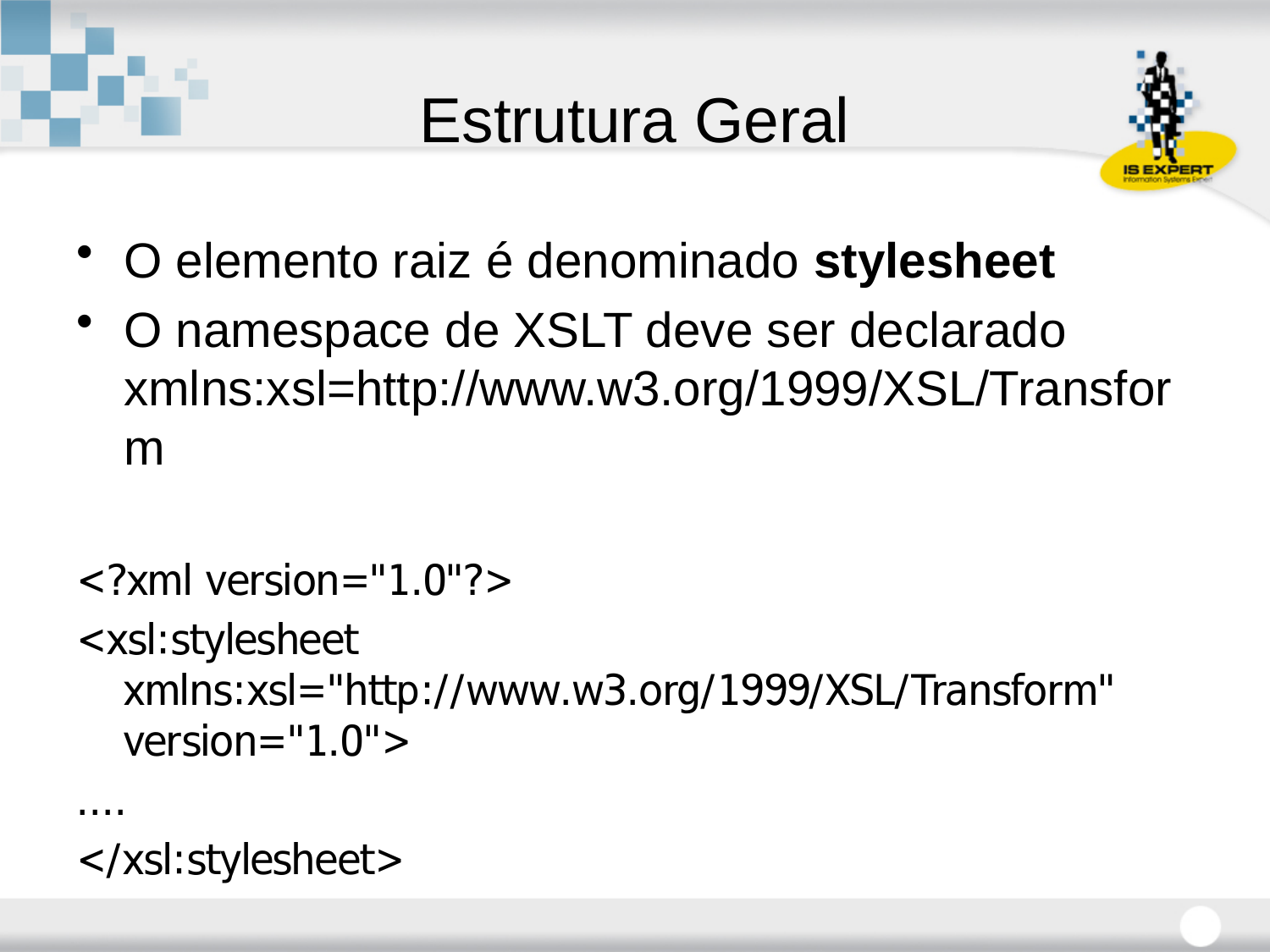

# Estrutura Geral
O elemento raiz é denominado stylesheet
O namespace de XSLT deve ser declarado xmlns:xsl=http://www.w3.org/1999/XSL/Transform

<?xml version="1.0"?>
<xsl:stylesheet xmlns:xsl="http://www.w3.org/1999/XSL/Transform" version="1.0">
....
</xsl:stylesheet>